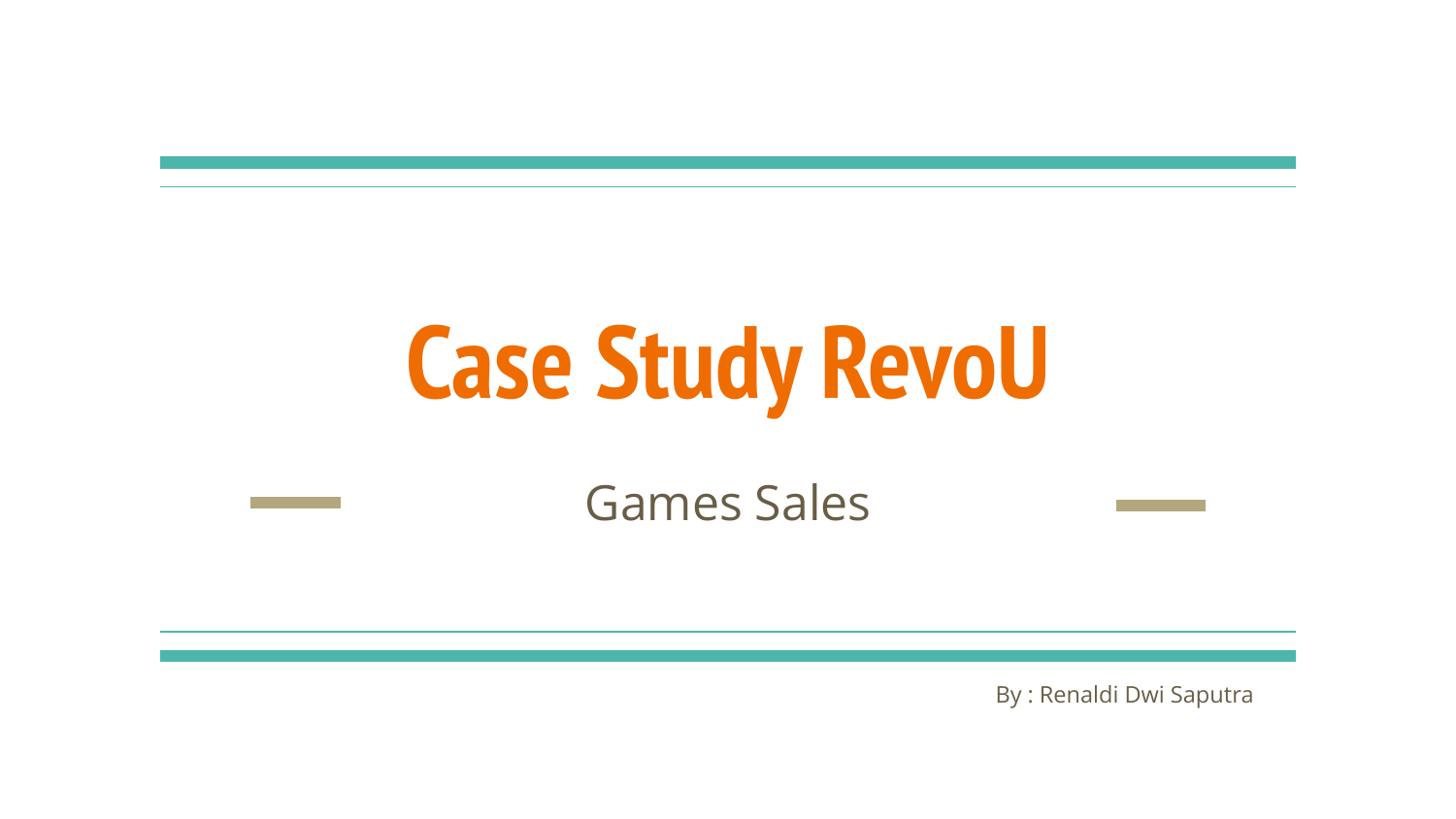

# Case Study RevoU
Games Sales
By : Renaldi Dwi Saputra